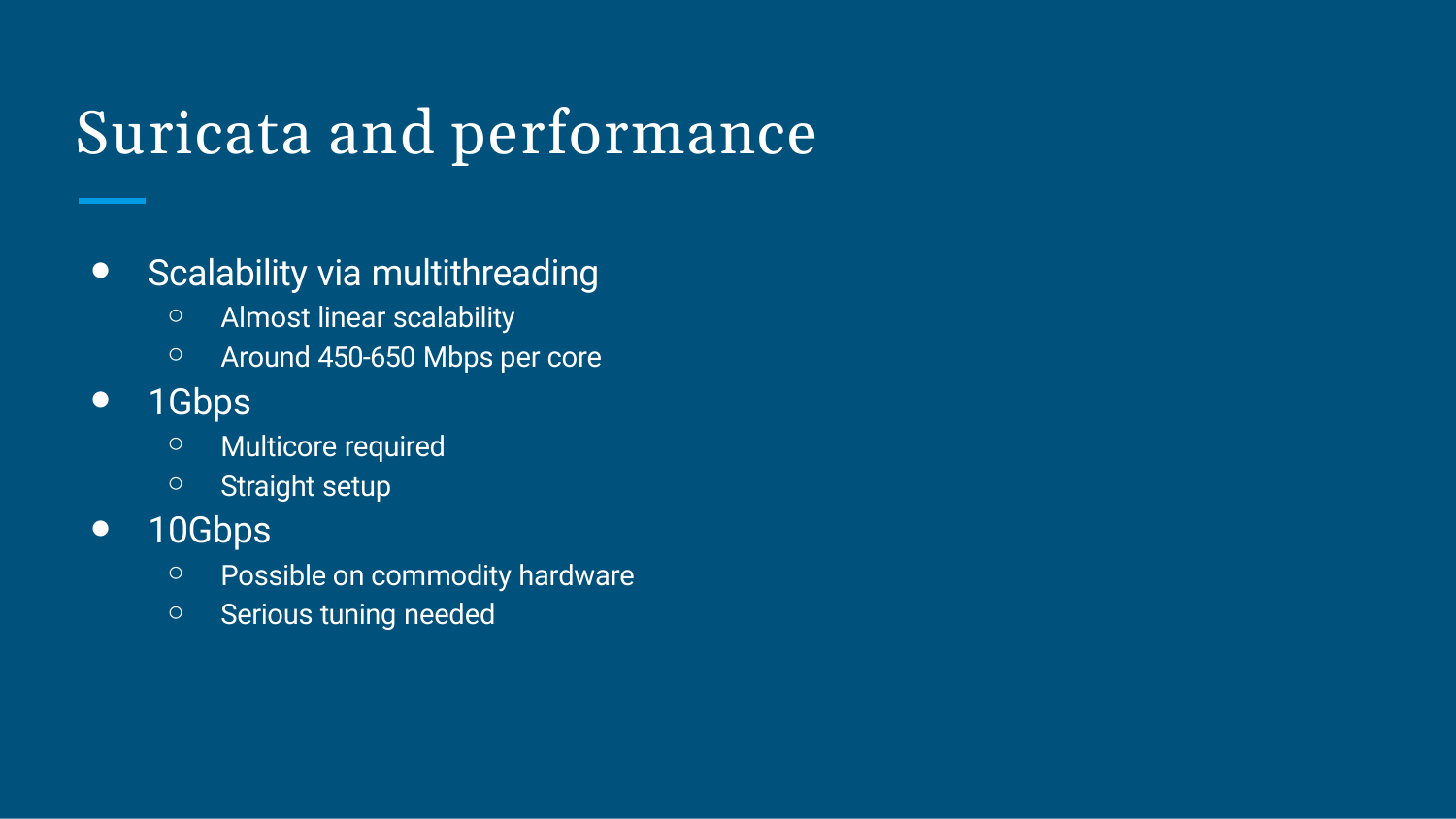

# Suricata and performance
Scalability via multithreading
Almost linear scalability
Around 450-650 Mbps per core
1Gbps
Multicore required
Straight setup
10Gbps
Possible on commodity hardware
Serious tuning needed